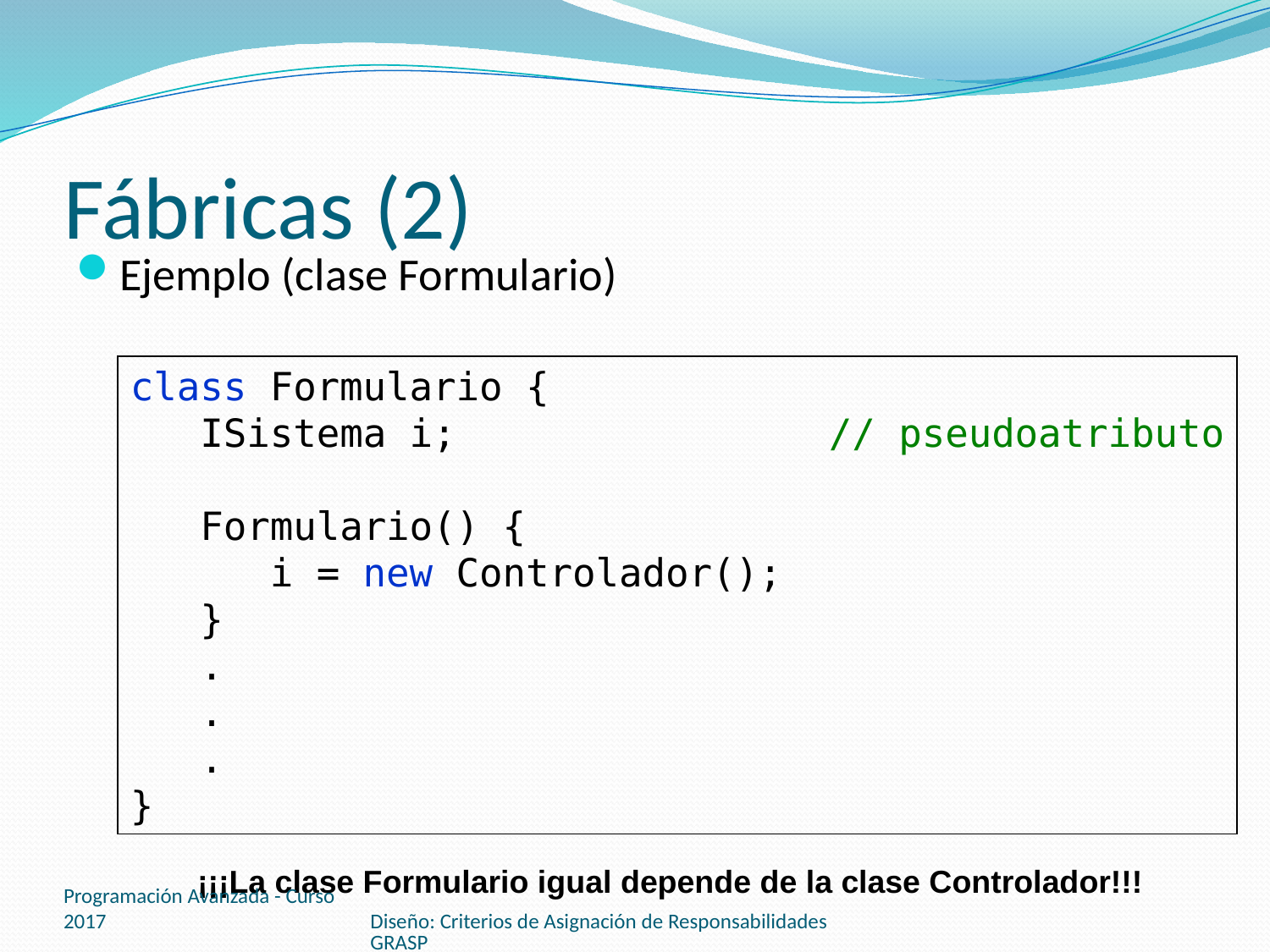

# Fábricas (2)
Ejemplo (clase Formulario)
class Formulario {
   ISistema i;                // pseudoatributo

   Formulario() {
      i = new Controlador();
   }
   .
   .
   .
}
¡¡¡La clase Formulario igual depende de la clase Controlador!!!
Programación Avanzada - Curso 2017
Diseño: Criterios de Asignación de Responsabilidades GRASP